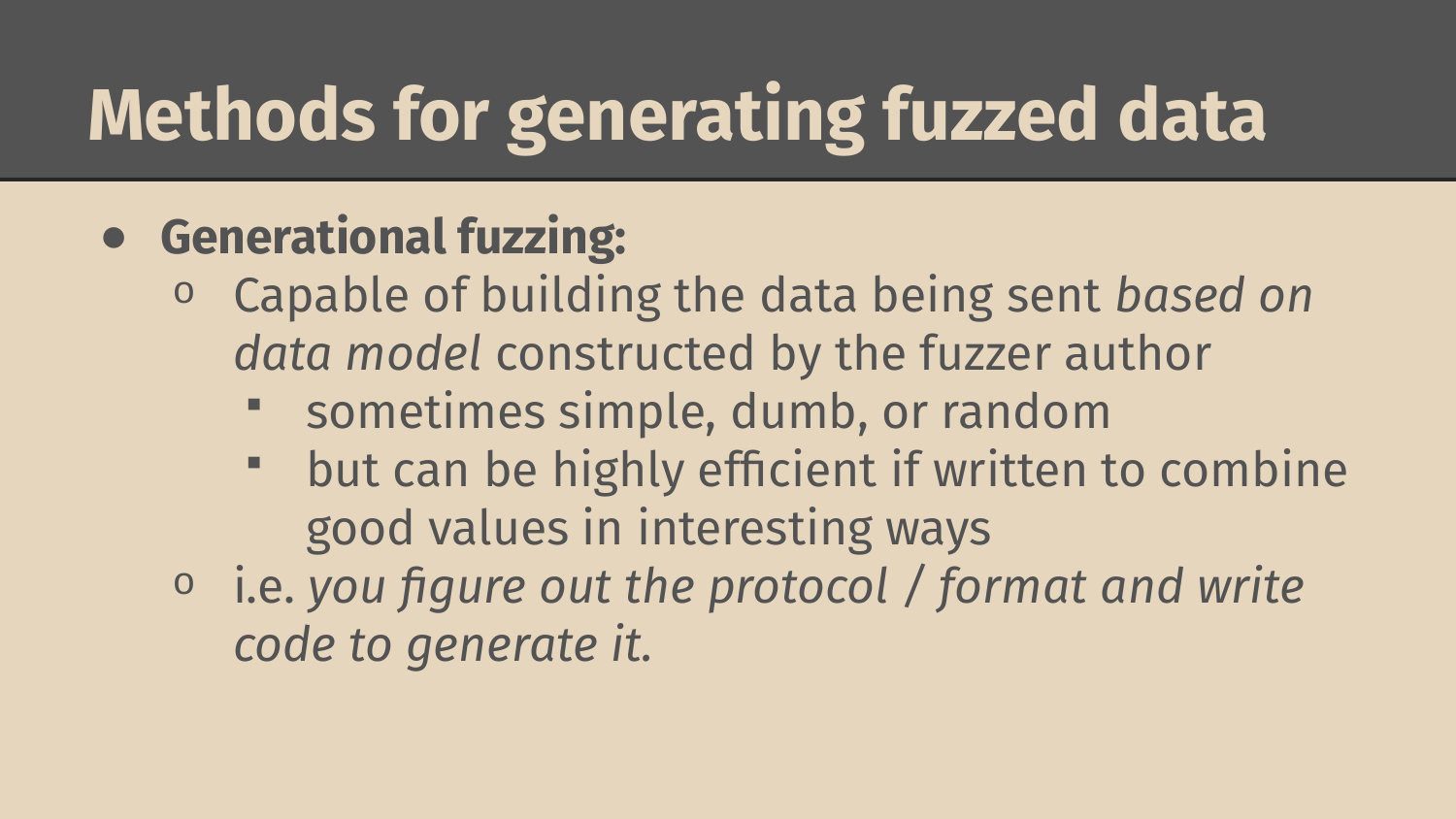

# Methods for generating fuzzed data
Generational fuzzing:
Capable of building the data being sent based on data model constructed by the fuzzer author
sometimes simple, dumb, or random
but can be highly efficient if written to combine good values in interesting ways
i.e. you figure out the protocol / format and write code to generate it.